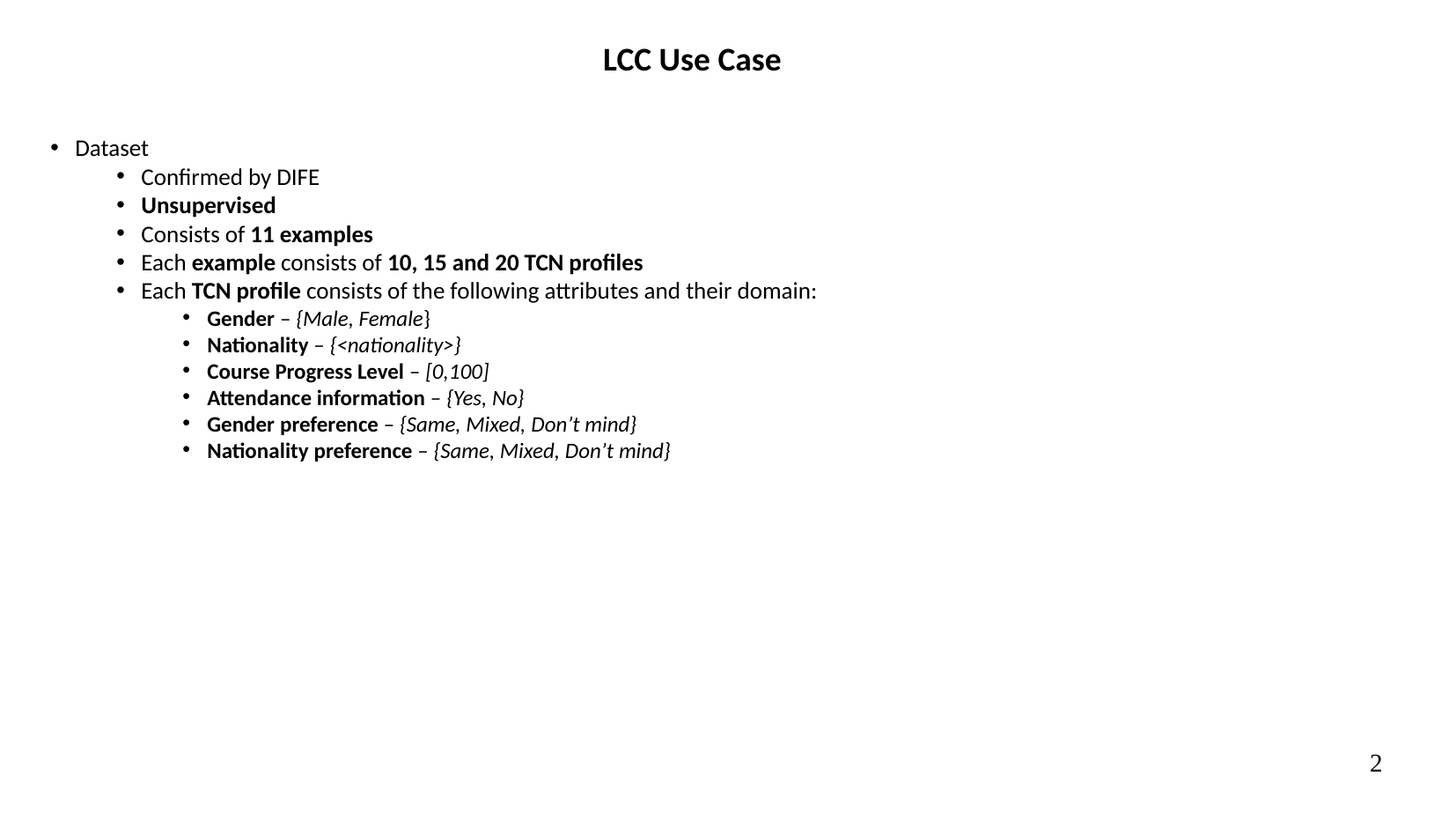

LCC Use Case
Dataset
Confirmed by DIFE
Unsupervised
Consists of 11 examples
Each example consists of 10, 15 and 20 TCN profiles
Each TCN profile consists of the following attributes and their domain:
Gender – {Male, Female}
Nationality – {<nationality>}
Course Progress Level – [0,100]
Attendance information – {Yes, No}
Gender preference – {Same, Mixed, Don’t mind}
Nationality preference – {Same, Mixed, Don’t mind}
2